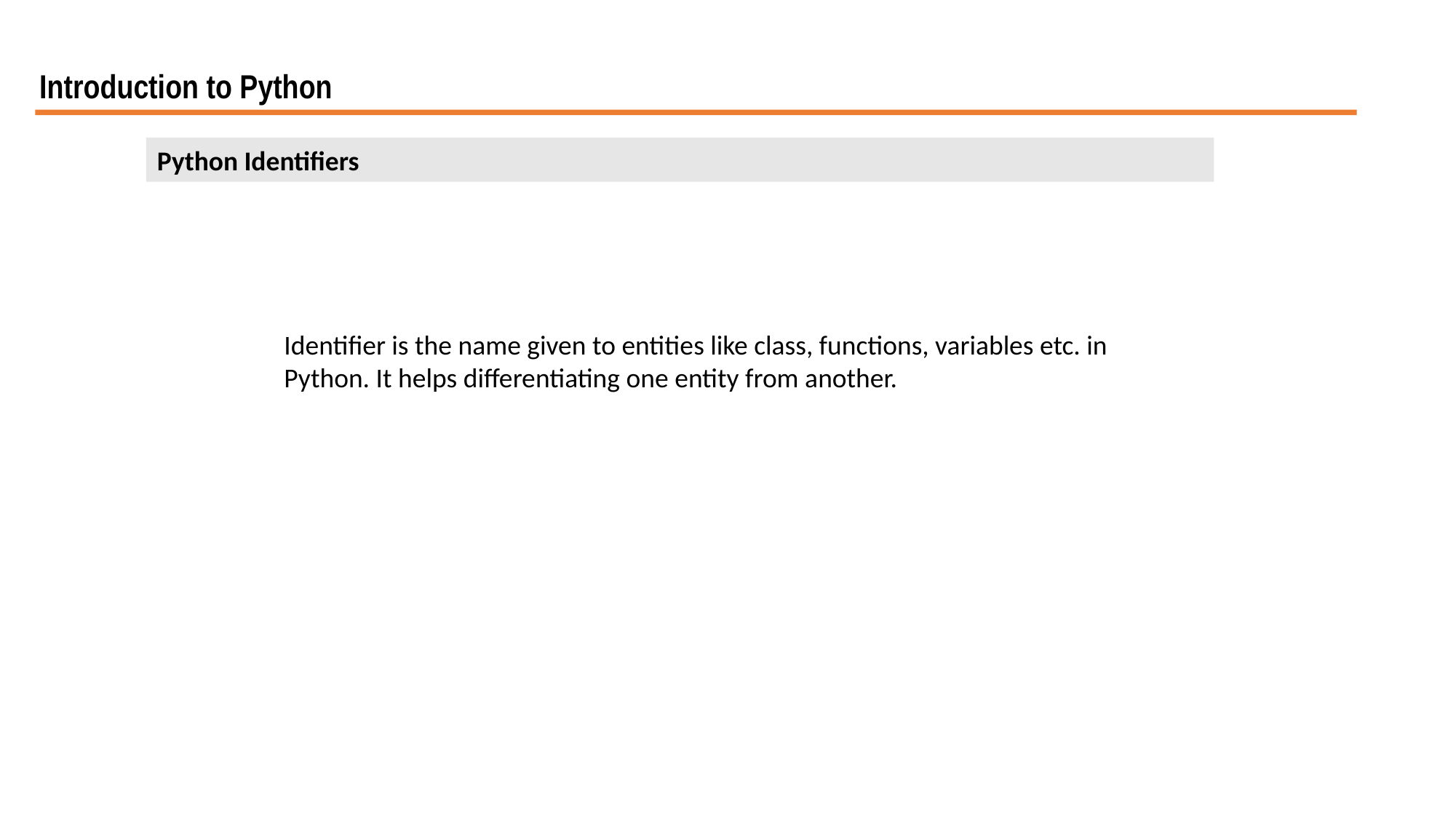

Introduction to Python

Python Identifiers

Identifier is the name given to entities like class, functions, variables etc. in Python. It helps differentiating one entity from another.